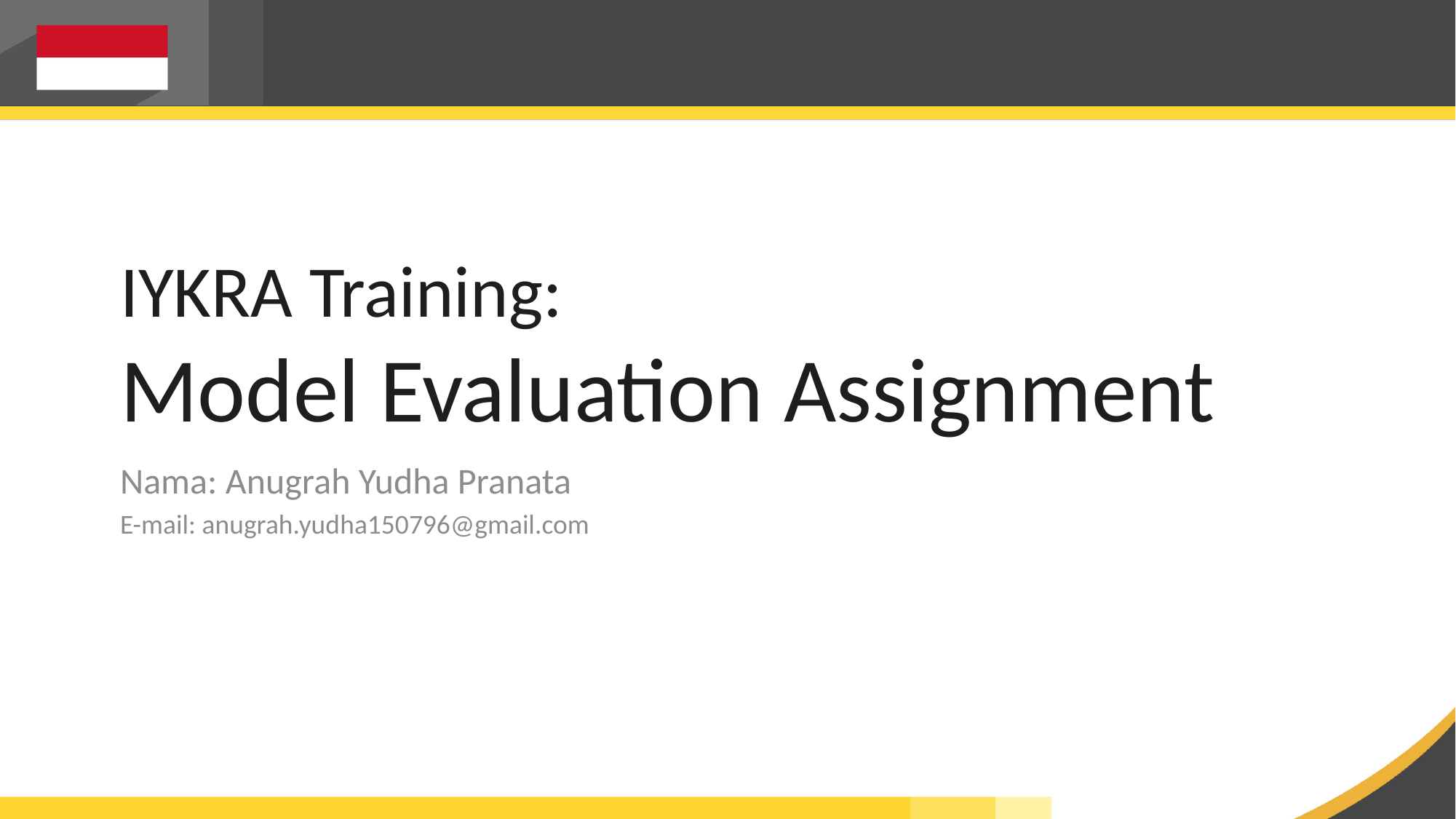

# IYKRA Training: Model Evaluation Assignment
Nama: Anugrah Yudha Pranata
E-mail: anugrah.yudha150796@gmail.com